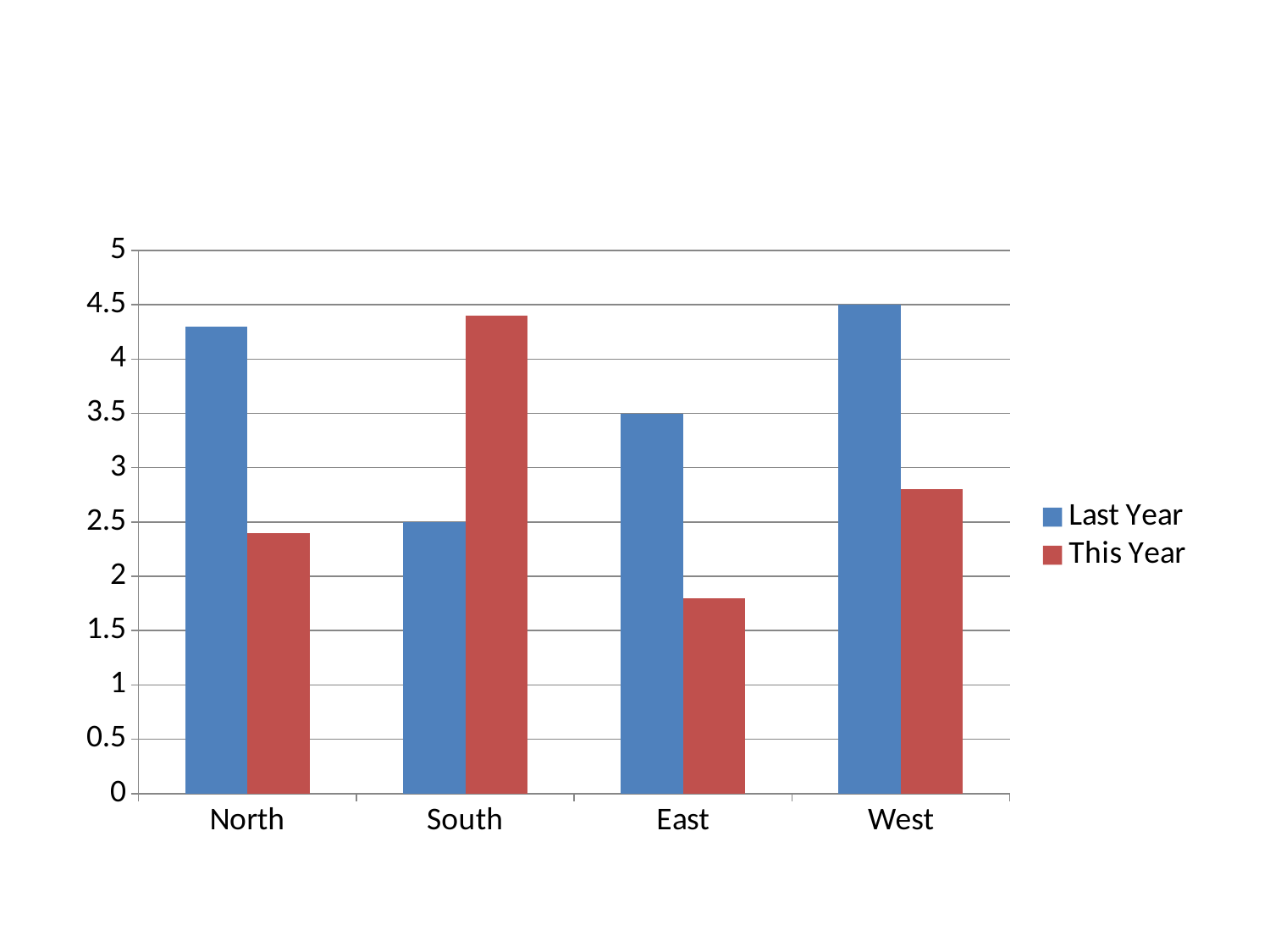

### Chart

| Category | Last Year | This Year |
|---|---|---|
| North | 4.3 | 2.4 |
| South | 2.5 | 4.4 |
| East | 3.5 | 1.8 |
| West | 4.5 | 2.8 |